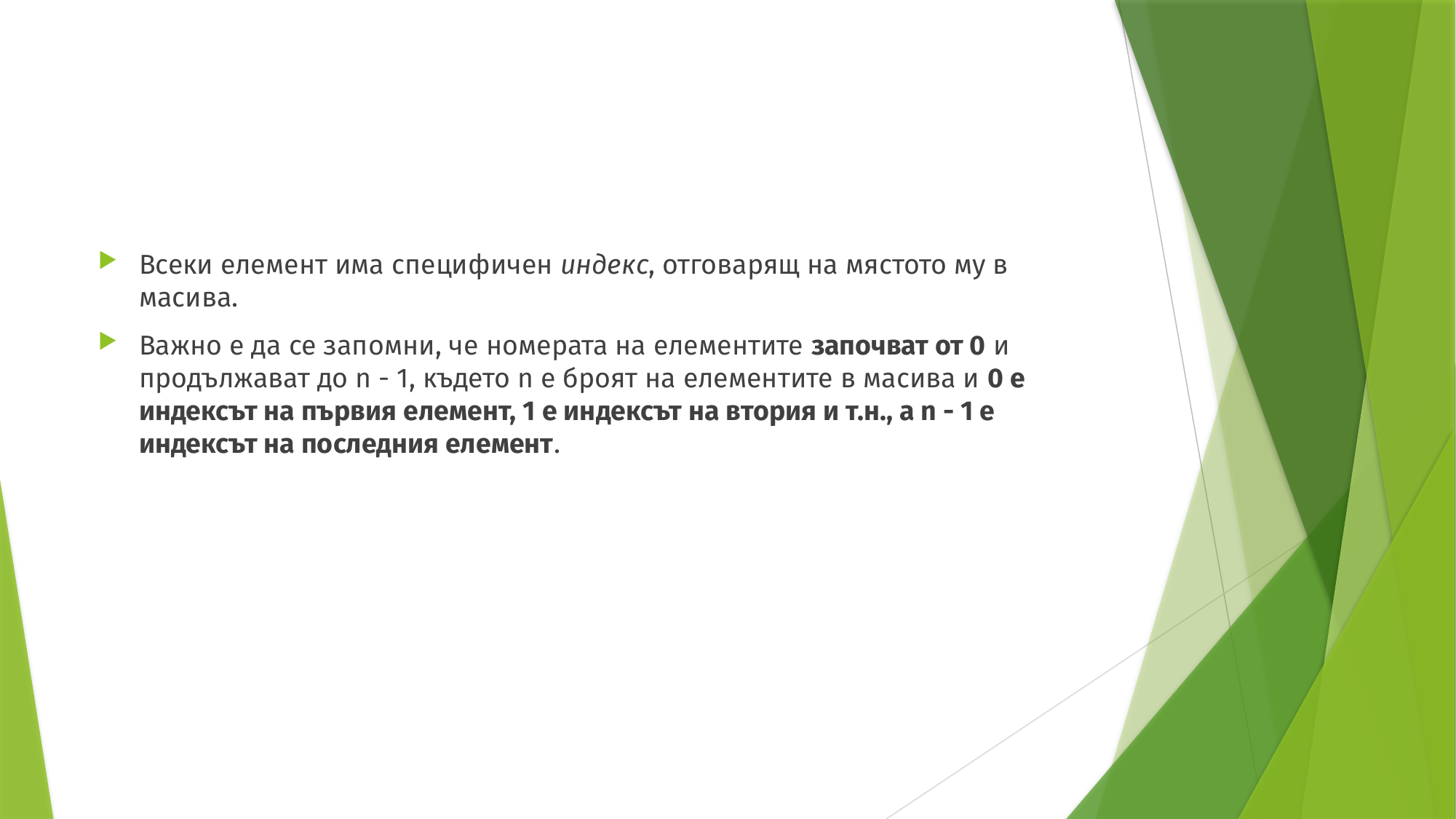

Всеки елемент има специфичен индекс, отговарящ на мястото му в масива.
Важно е да се запомни, че номерата на елементите започват от 0 и продължават до n - 1, където n е броят на елементите в масива и 0 е индексът на първия елемент, 1 е индексът на втория и т.н., а n - 1 е индексът на последния елемент.